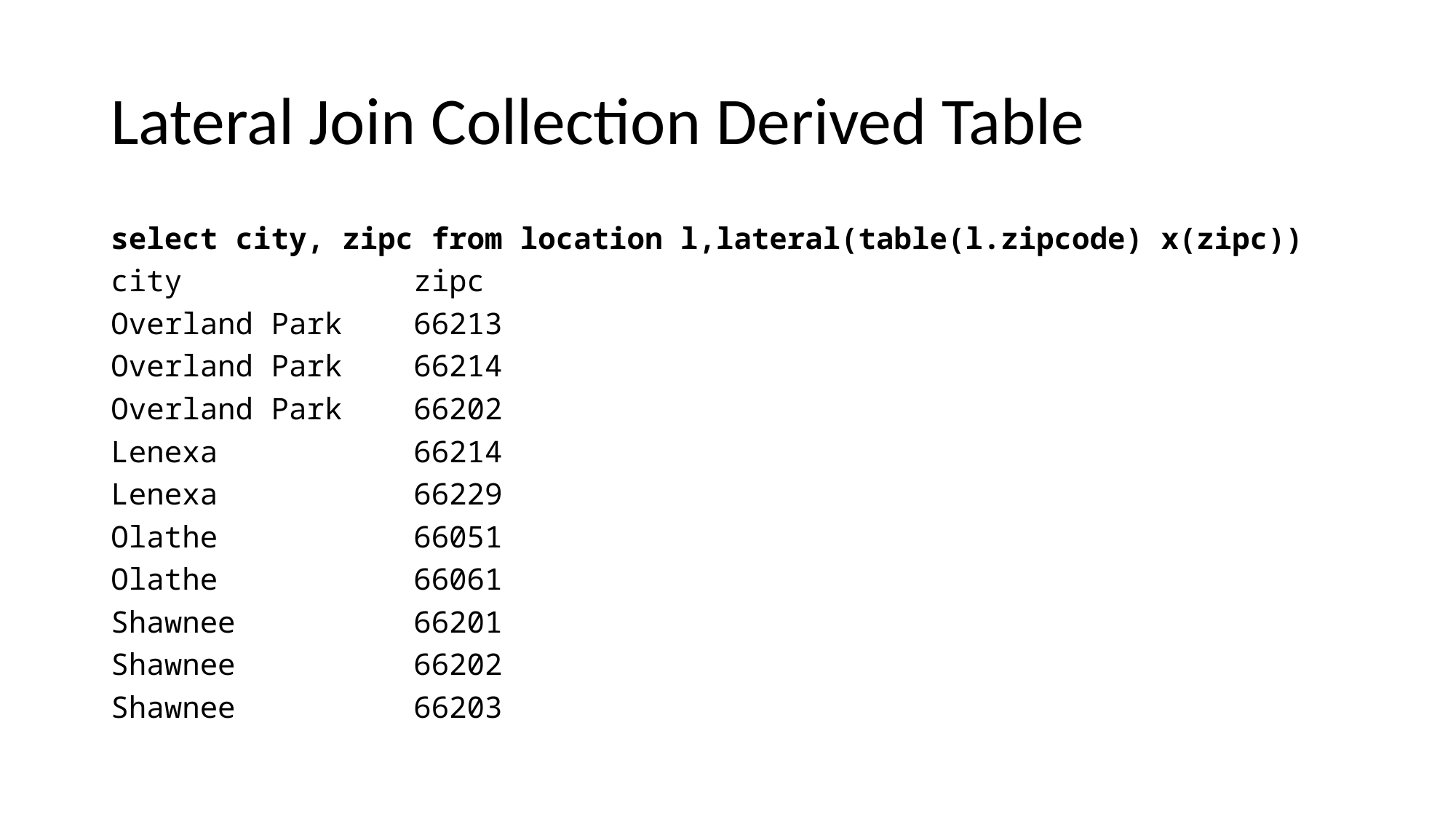

# Lateral Join Collection Derived Table
select city, zipc from location l,lateral(table(l.zipcode) x(zipc))
city             zipc
Overland Park    66213
Overland Park    66214
Overland Park    66202
Lenexa           66214
Lenexa           66229
Olathe           66051
Olathe           66061
Shawnee          66201
Shawnee          66202
Shawnee          66203